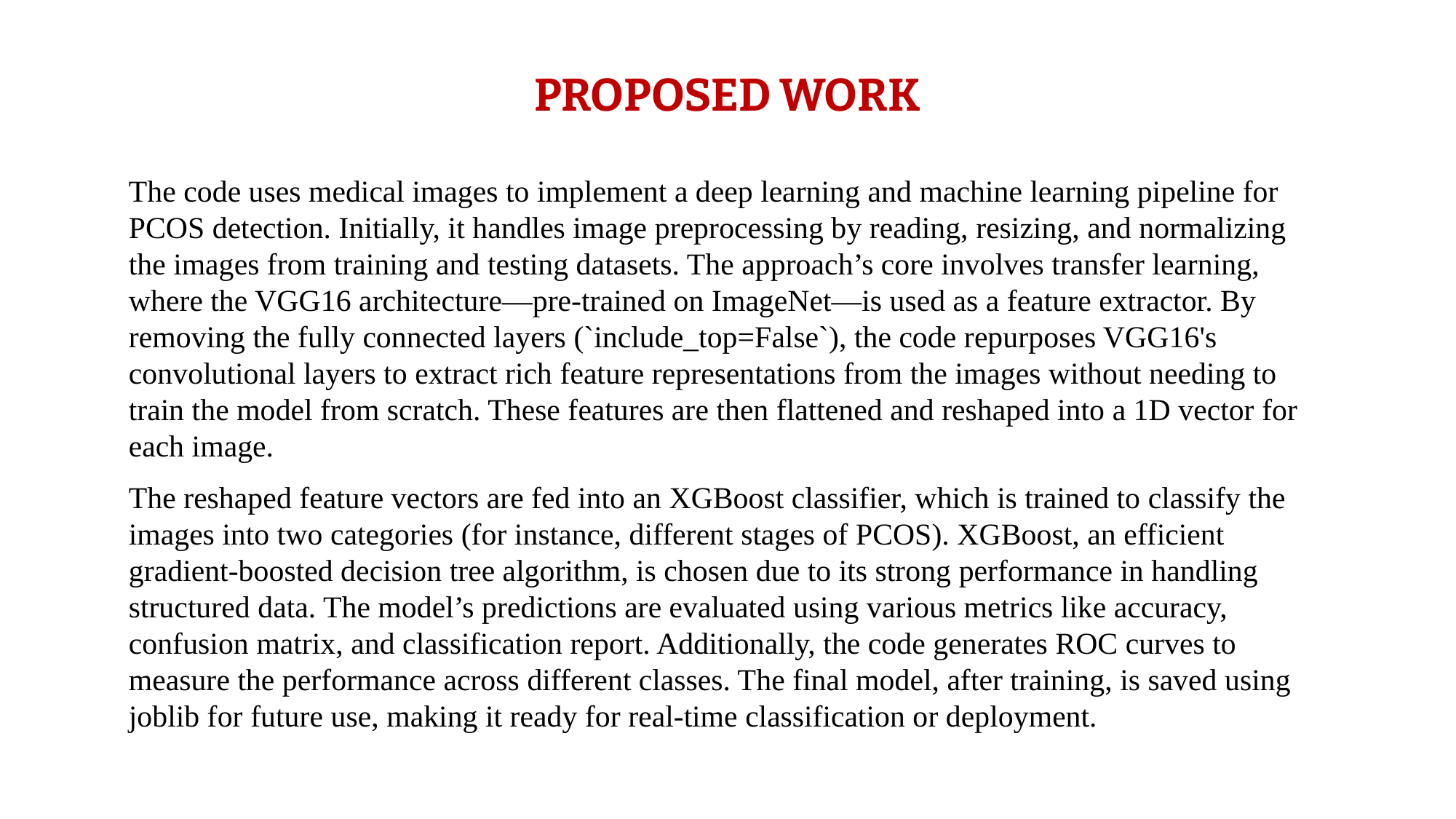

# PROPOSED WORK
The code uses medical images to implement a deep learning and machine learning pipeline for PCOS detection. Initially, it handles image preprocessing by reading, resizing, and normalizing the images from training and testing datasets. The approach’s core involves transfer learning, where the VGG16 architecture—pre-trained on ImageNet—is used as a feature extractor. By removing the fully connected layers (`include_top=False`), the code repurposes VGG16's convolutional layers to extract rich feature representations from the images without needing to train the model from scratch. These features are then flattened and reshaped into a 1D vector for each image.
The reshaped feature vectors are fed into an XGBoost classifier, which is trained to classify the images into two categories (for instance, different stages of PCOS). XGBoost, an efficient gradient-boosted decision tree algorithm, is chosen due to its strong performance in handling structured data. The model’s predictions are evaluated using various metrics like accuracy, confusion matrix, and classification report. Additionally, the code generates ROC curves to measure the performance across different classes. The final model, after training, is saved using joblib for future use, making it ready for real-time classification or deployment.